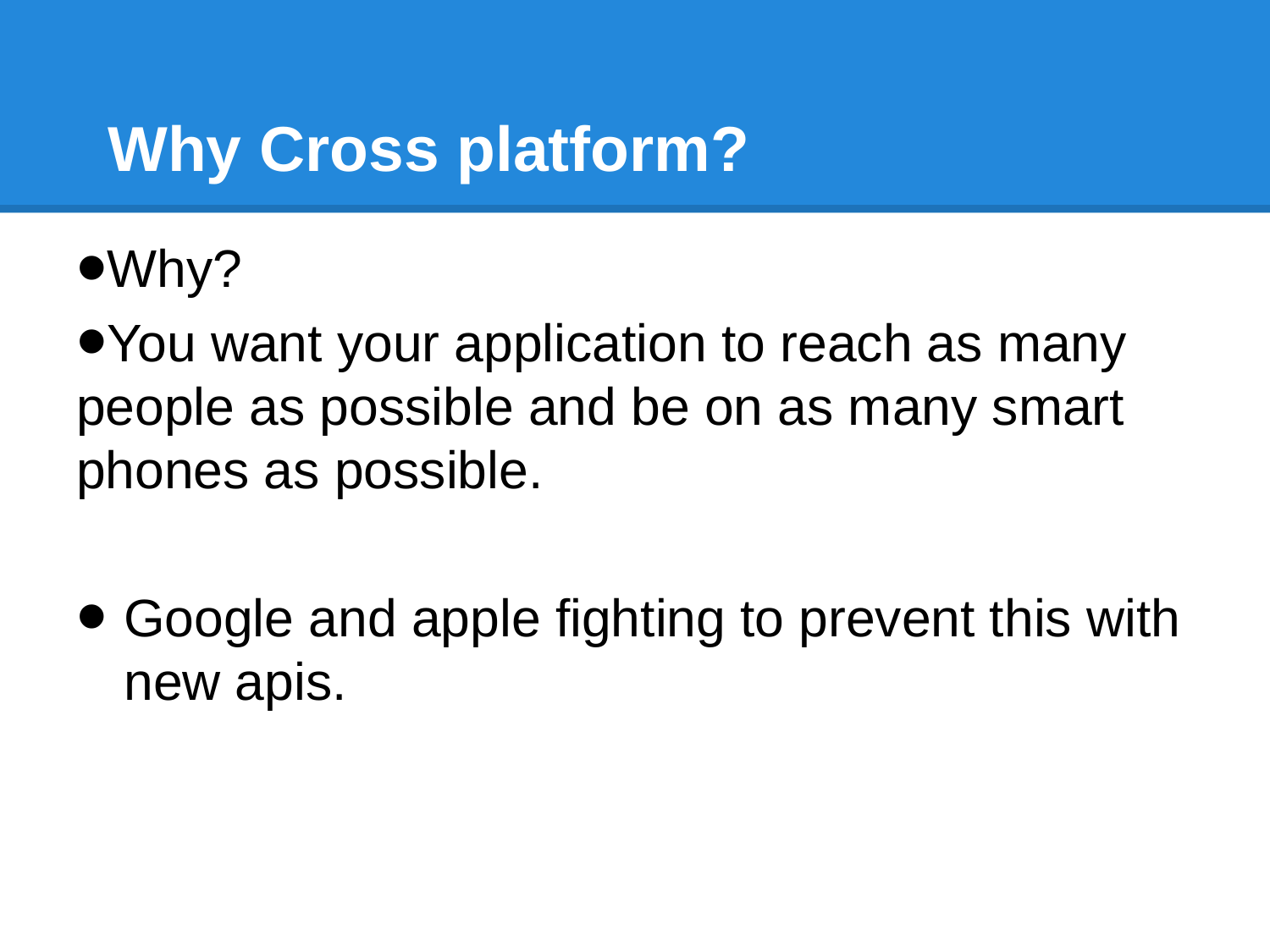

# Why Cross platform?
Why?
You want your application to reach as many people as possible and be on as many smart phones as possible.

Google and apple fighting to prevent this with new apis.